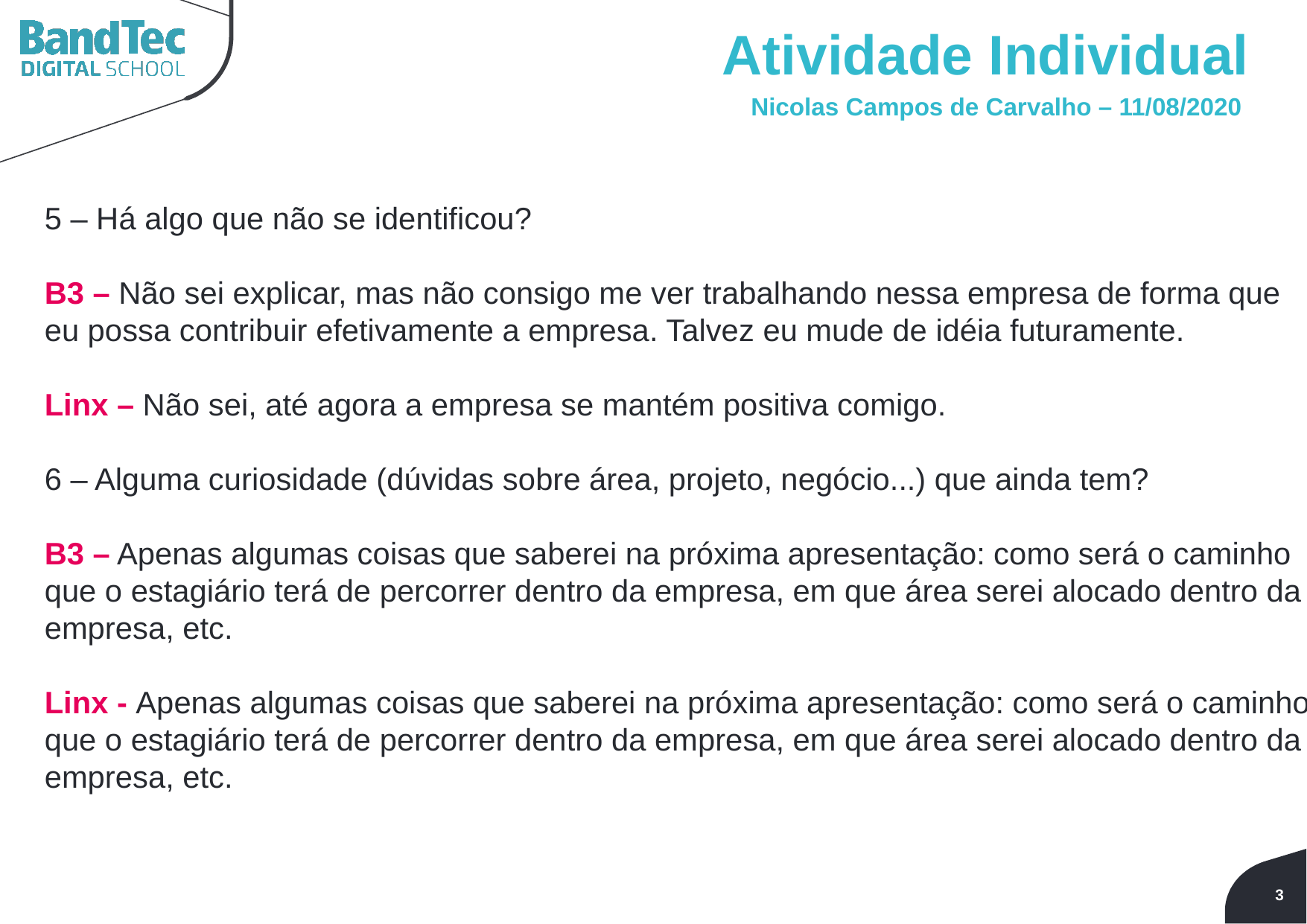

Atividade Individual
Nicolas Campos de Carvalho – 11/08/2020

5 – Há algo que não se identificou?
B3 – Não sei explicar, mas não consigo me ver trabalhando nessa empresa de forma que eu possa contribuir efetivamente a empresa. Talvez eu mude de idéia futuramente.
Linx – Não sei, até agora a empresa se mantém positiva comigo.
6 – Alguma curiosidade (dúvidas sobre área, projeto, negócio...) que ainda tem?
B3 – Apenas algumas coisas que saberei na próxima apresentação: como será o caminho que o estagiário terá de percorrer dentro da empresa, em que área serei alocado dentro da empresa, etc.
Linx - Apenas algumas coisas que saberei na próxima apresentação: como será o caminho que o estagiário terá de percorrer dentro da empresa, em que área serei alocado dentro da empresa, etc.
3